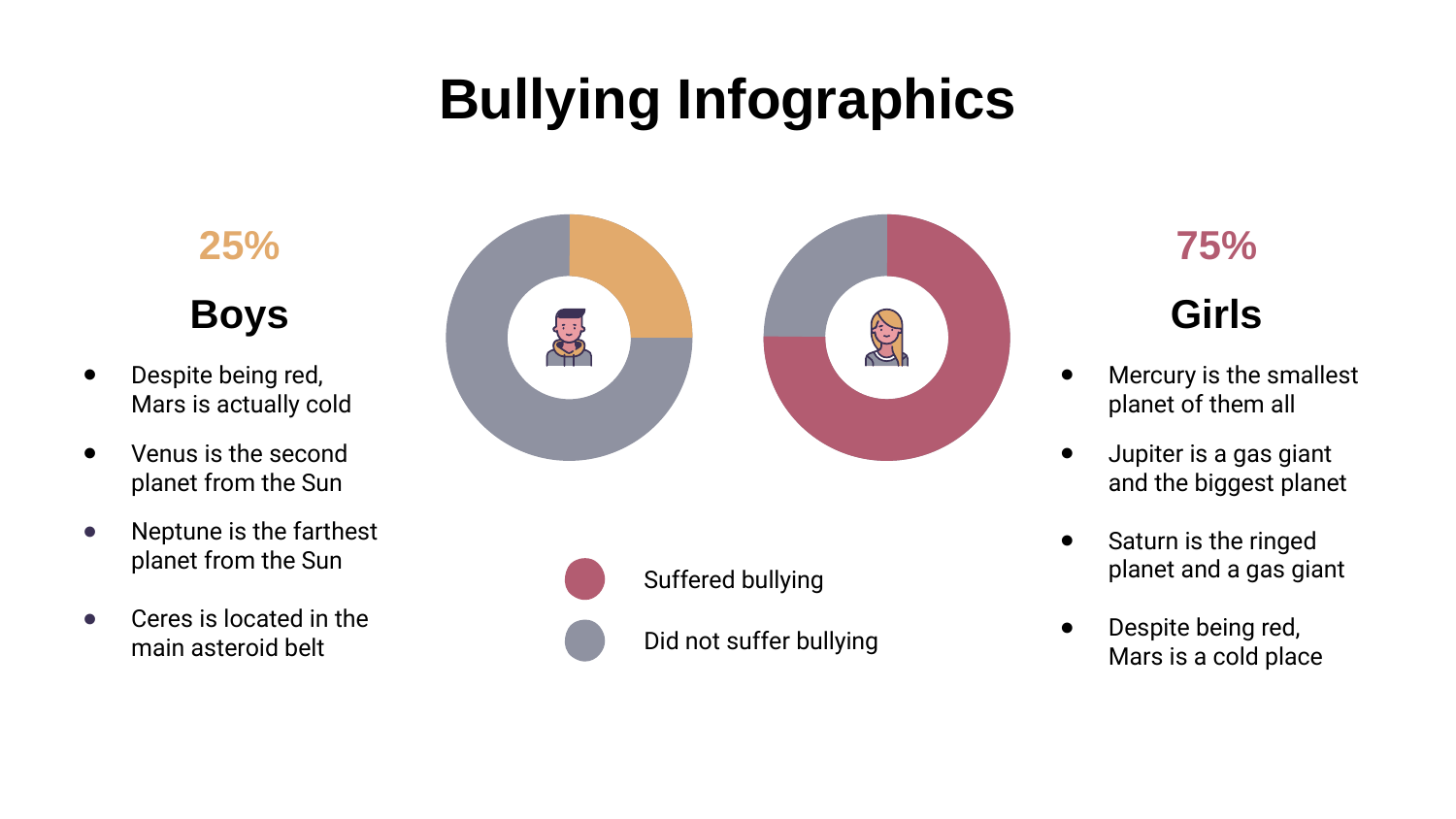

# Bullying Infographics
25%
75%

Girls
Boys

Despite being red, Mars is actually cold
Venus is the second planet from the Sun
Neptune is the farthest planet from the Sun

Ceres is located in the main asteroid belt
Mercury is the smallest planet of them all
Jupiter is a gas giant and the biggest planet

Saturn is the ringed planet and a gas giant

Despite being red, Mars is a cold place
Suffered bullying

Did not suffer bullying